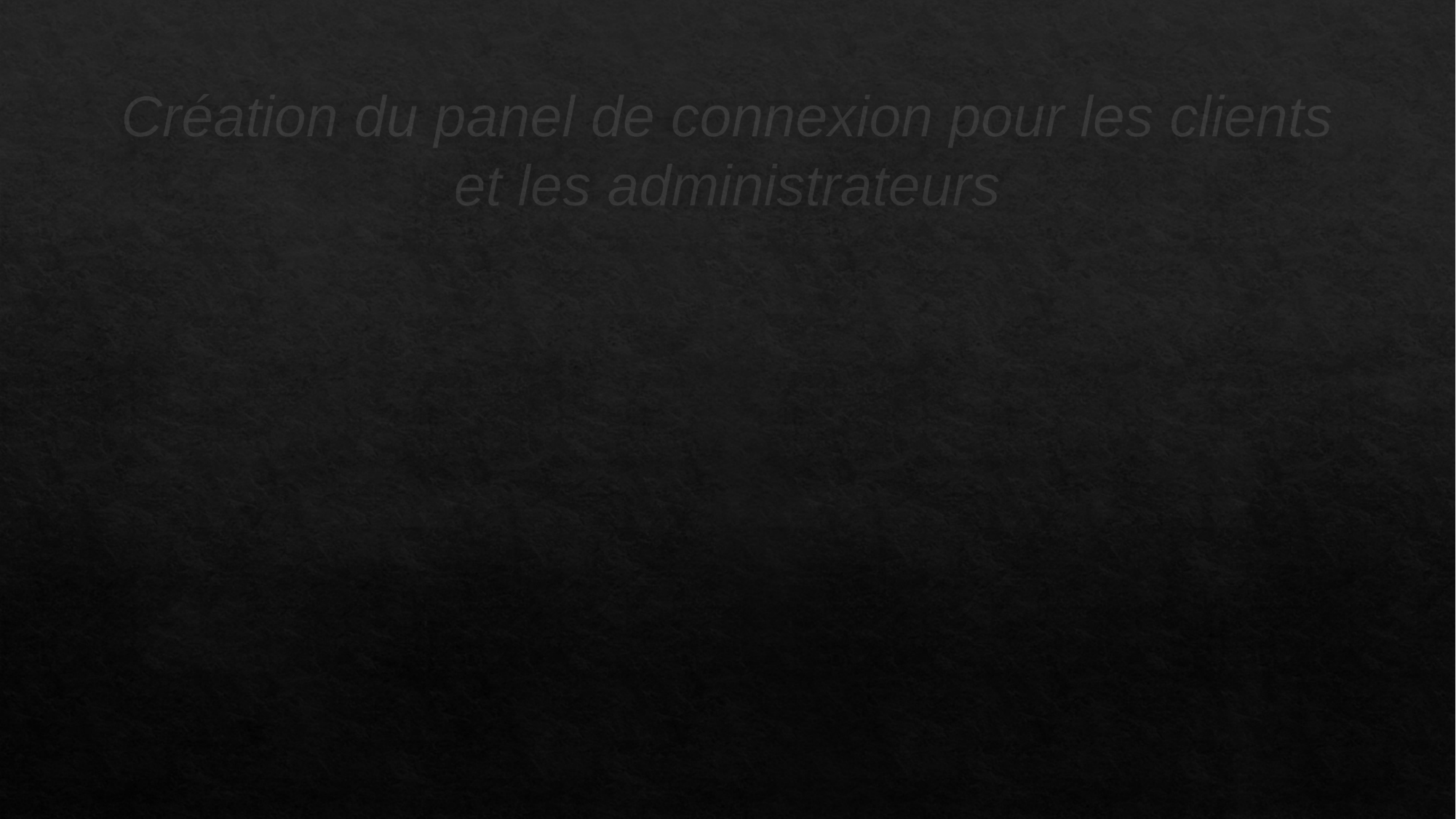

# Création du panel de connexion pour les clients et les administrateurs